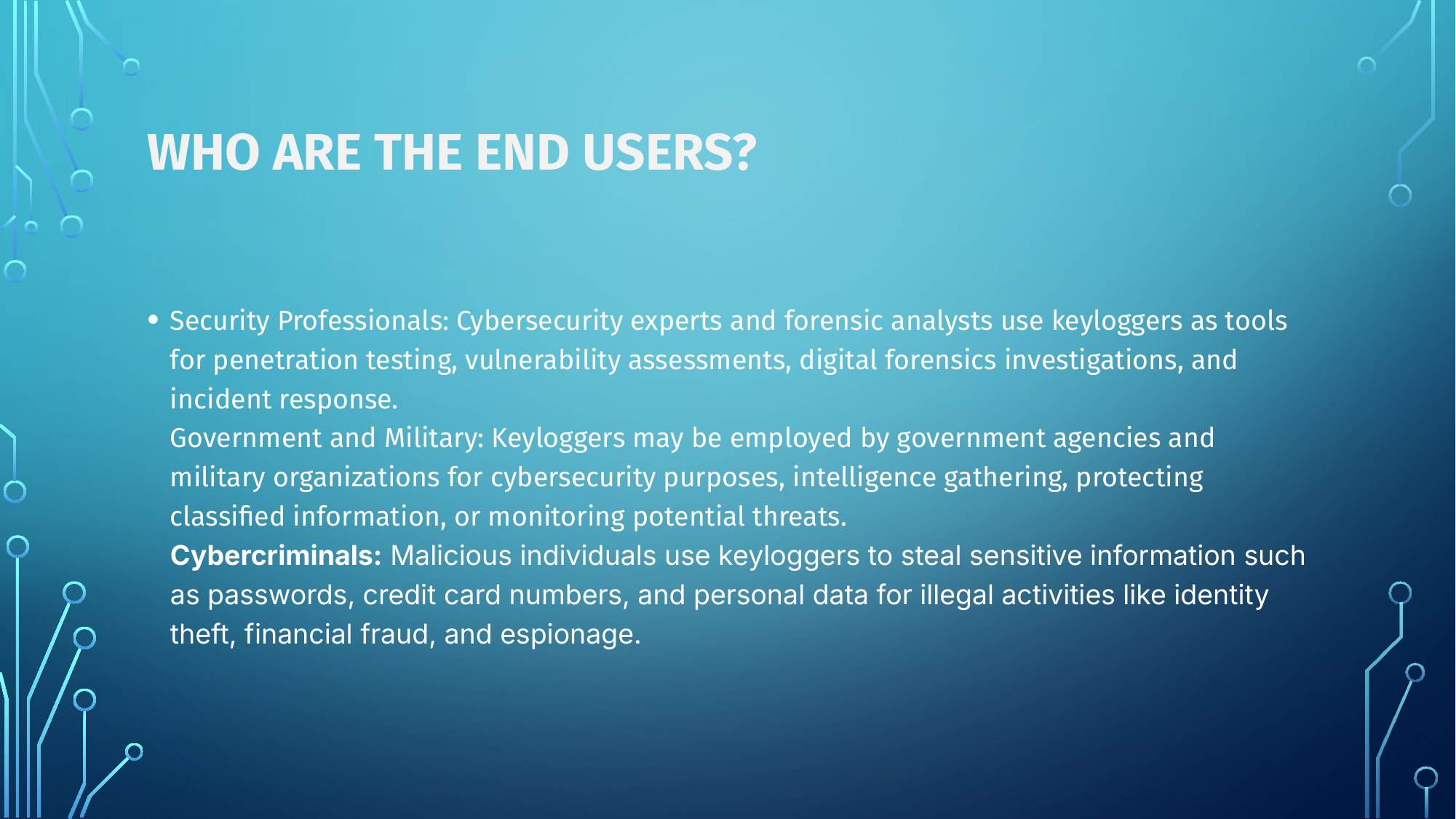

#
WHO ARE THE END USERS?
Security Professionals: Cybersecurity experts and forensic analysts use keyloggers as tools for penetration testing, vulnerability assessments, digital forensics investigations, and incident response.
Government and Military: Keyloggers may be employed by government agencies and military organizations for cybersecurity purposes, intelligence gathering, protecting classified information, or monitoring potential threats.
Cybercriminals: Malicious individuals use keyloggers to steal sensitive information such as passwords, credit card numbers, and personal data for illegal activities like identity theft, financial fraud, and espionage.